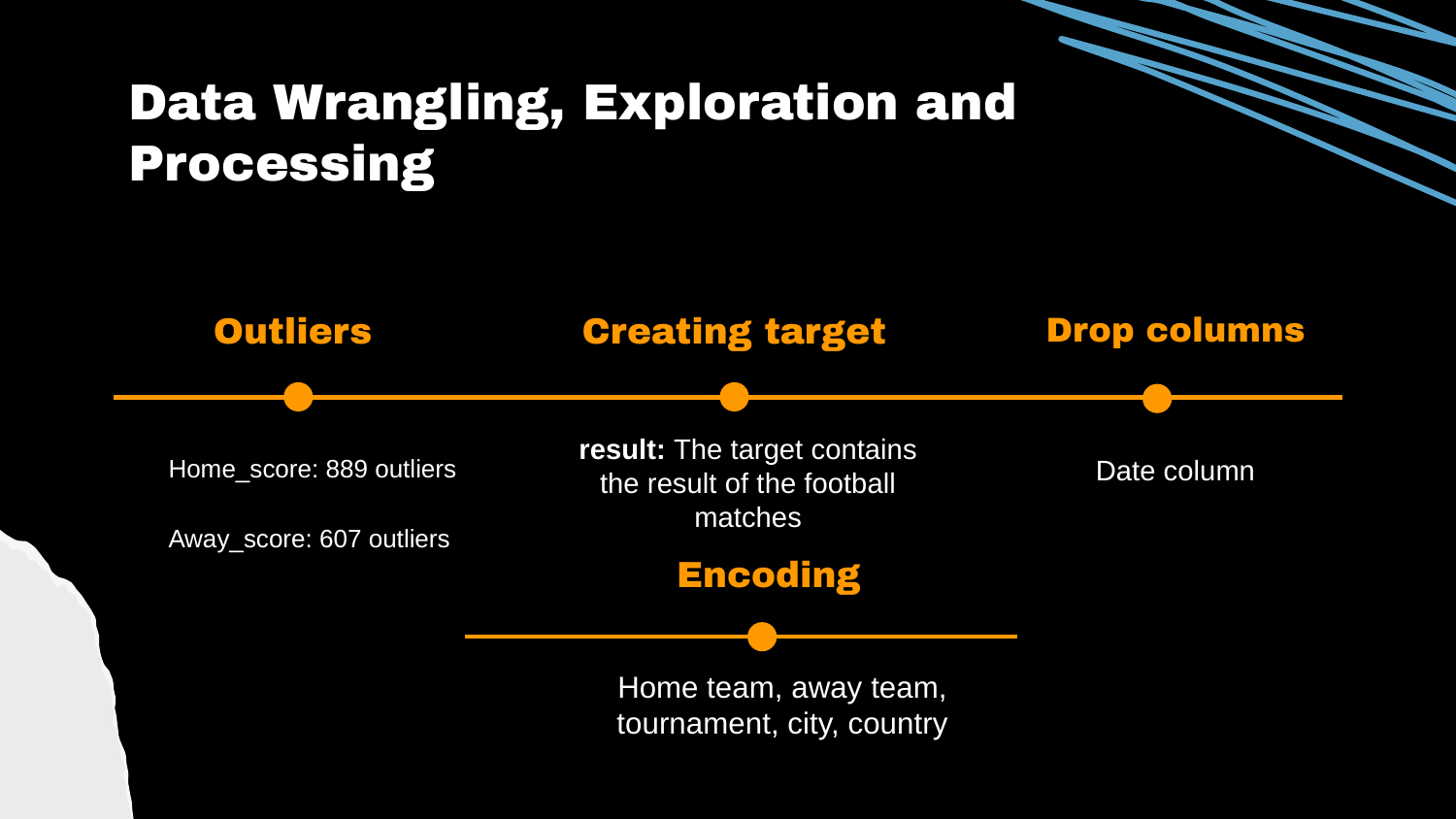

# Data Wrangling, Exploration and Processing
Drop columns
Outliers
Creating target

result: The target contains the result of the football matches
Home_score: 889 outliers

Away_score: 607 outliers

Date column
Encoding

Home team, away team, tournament, city, country